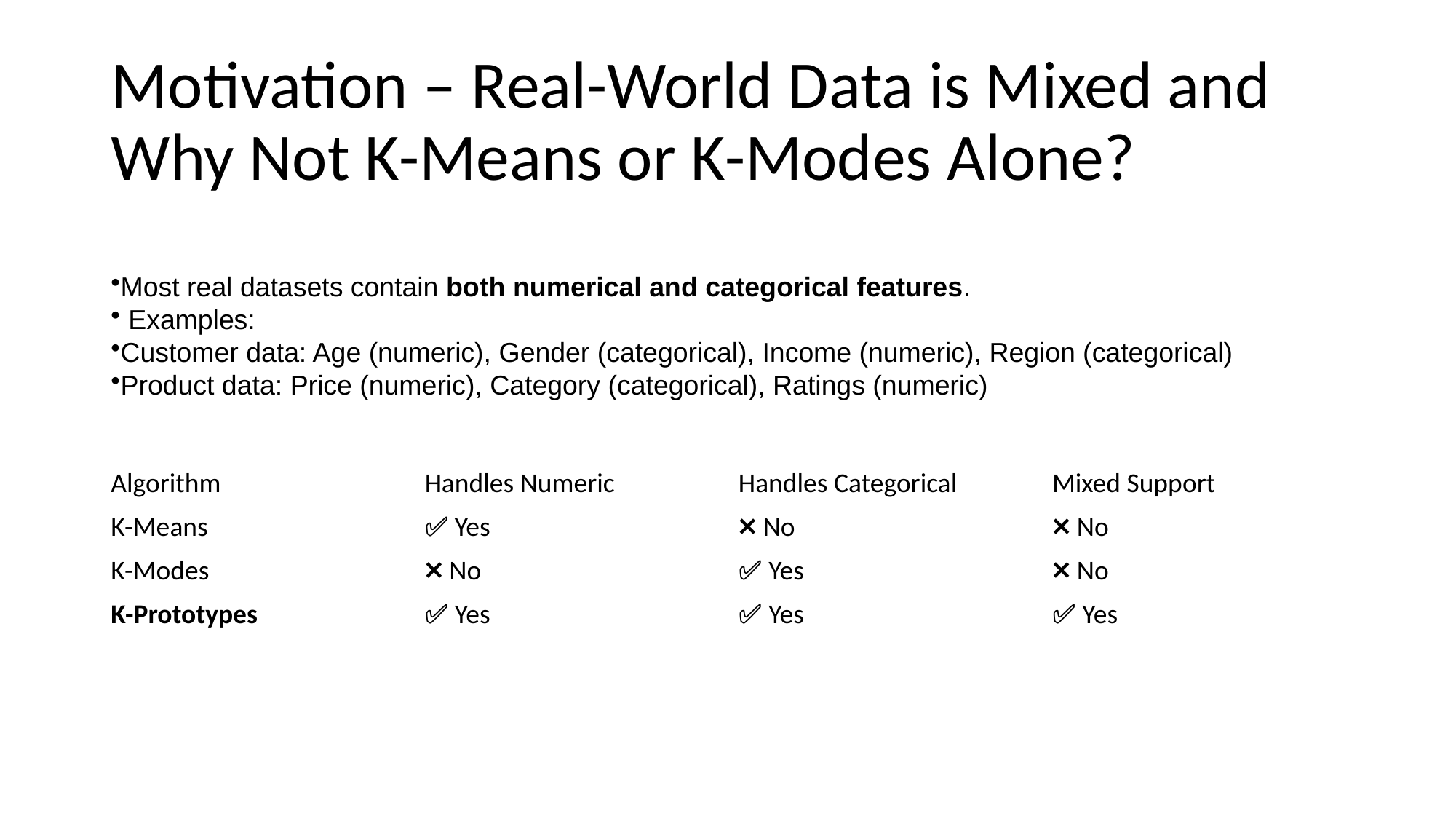

# Motivation – Real-World Data is Mixed and Why Not K-Means or K-Modes Alone?
Most real datasets contain both numerical and categorical features.
 Examples:
Customer data: Age (numeric), Gender (categorical), Income (numeric), Region (categorical)
Product data: Price (numeric), Category (categorical), Ratings (numeric)

| Algorithm | Handles Numeric | Handles Categorical | Mixed Support |
| --- | --- | --- | --- |
| K-Means | ✅ Yes | ❌ No | ❌ No |
| K-Modes | ❌ No | ✅ Yes | ❌ No |
| K-Prototypes | ✅ Yes | ✅ Yes | ✅ Yes |